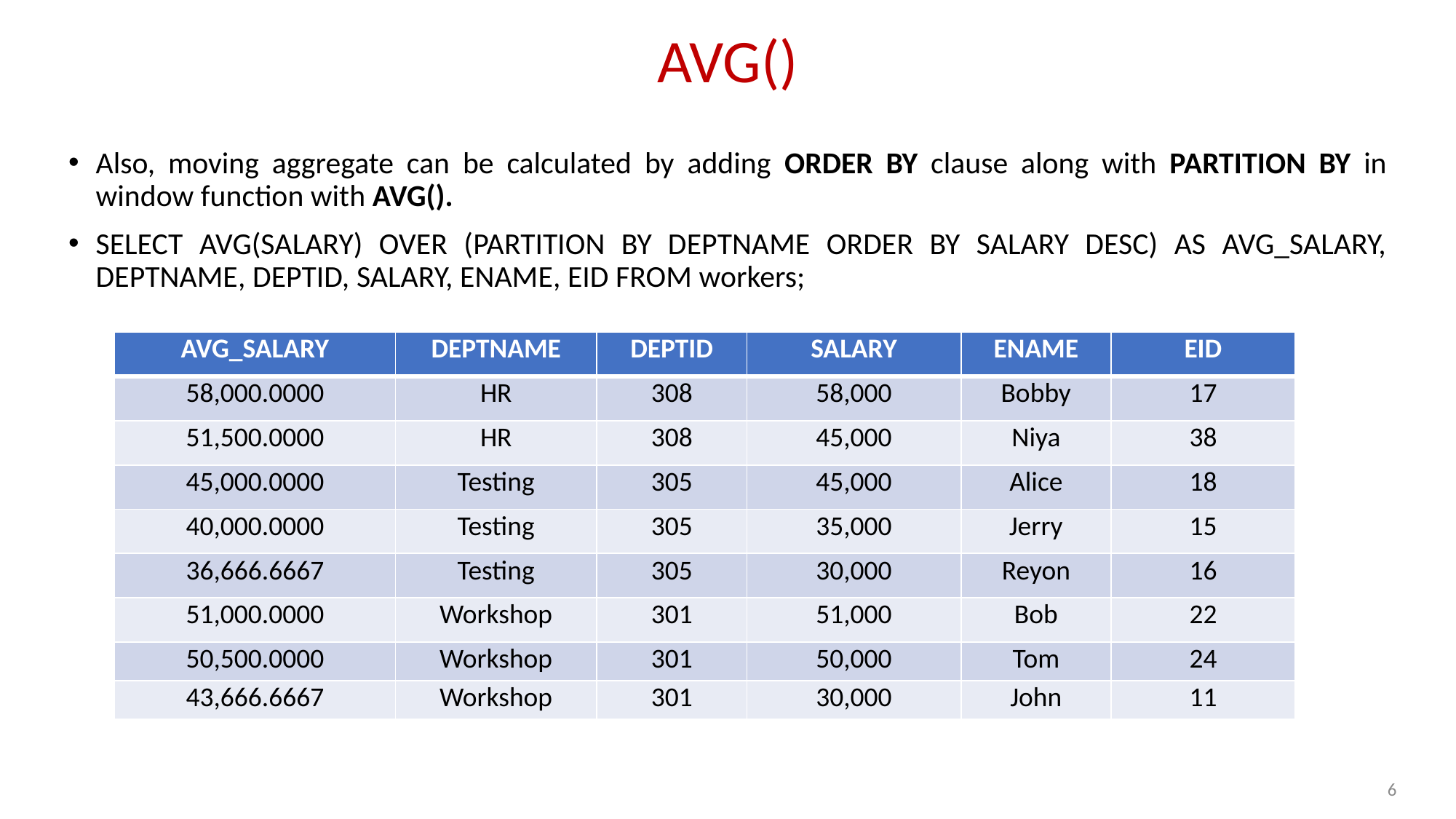

# AVG()
Also, moving aggregate can be calculated by adding ORDER BY clause along with PARTITION BY in window function with AVG().
SELECT AVG(SALARY) OVER (PARTITION BY DEPTNAME ORDER BY SALARY DESC) AS AVG_SALARY, DEPTNAME, DEPTID, SALARY, ENAME, EID FROM workers;
| AVG\_SALARY | DEPTNAME | DEPTID | SALARY | ENAME | EID |
| --- | --- | --- | --- | --- | --- |
| 58,000.0000 | HR | 308 | 58,000 | Bobby | 17 |
| 51,500.0000 | HR | 308 | 45,000 | Niya | 38 |
| 45,000.0000 | Testing | 305 | 45,000 | Alice | 18 |
| 40,000.0000 | Testing | 305 | 35,000 | Jerry | 15 |
| 36,666.6667 | Testing | 305 | 30,000 | Reyon | 16 |
| 51,000.0000 | Workshop | 301 | 51,000 | Bob | 22 |
| 50,500.0000 | Workshop | 301 | 50,000 | Tom | 24 |
| 43,666.6667 | Workshop | 301 | 30,000 | John | 11 |
6